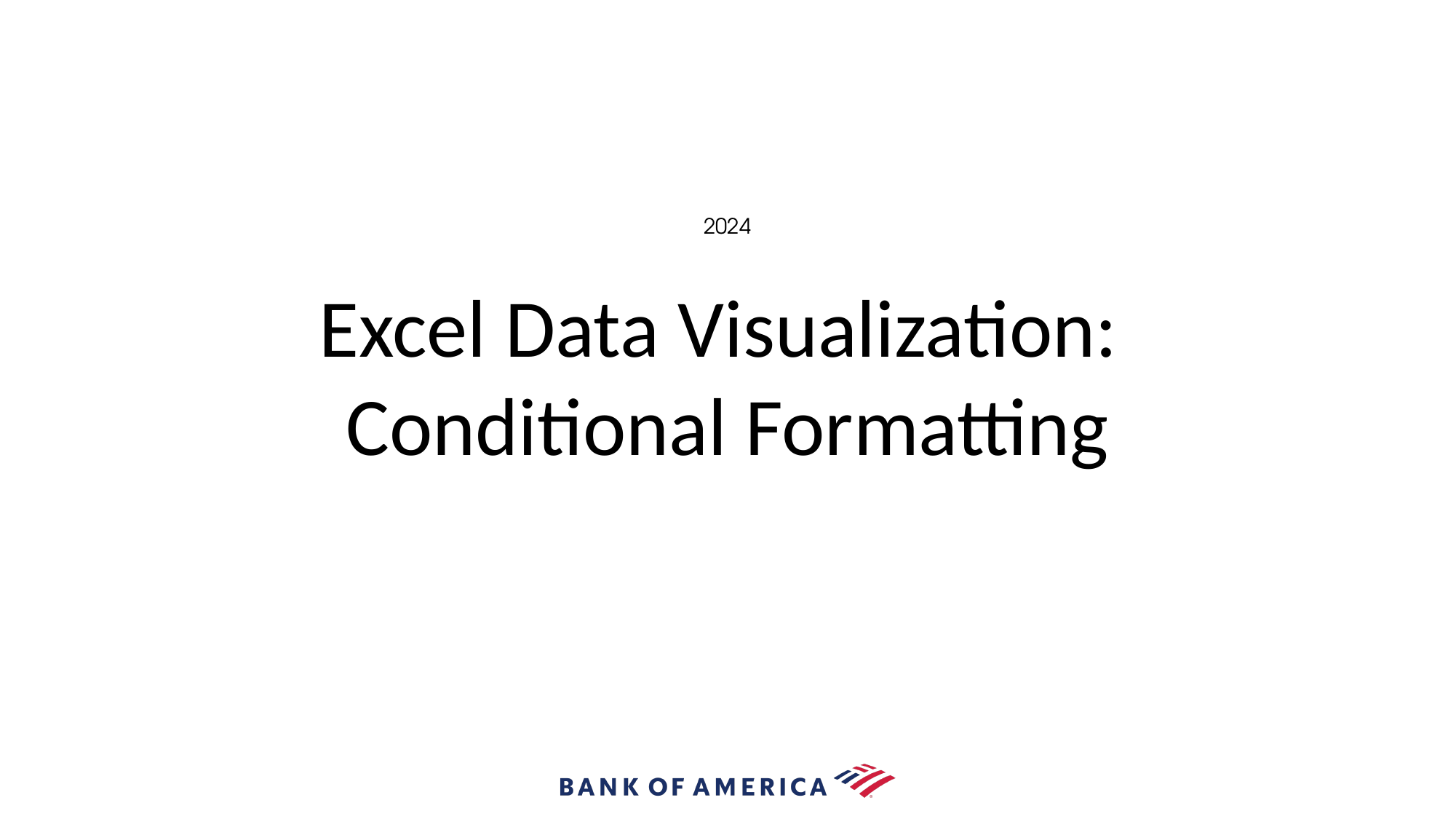

2024
# Excel Data Visualization: Conditional Formatting